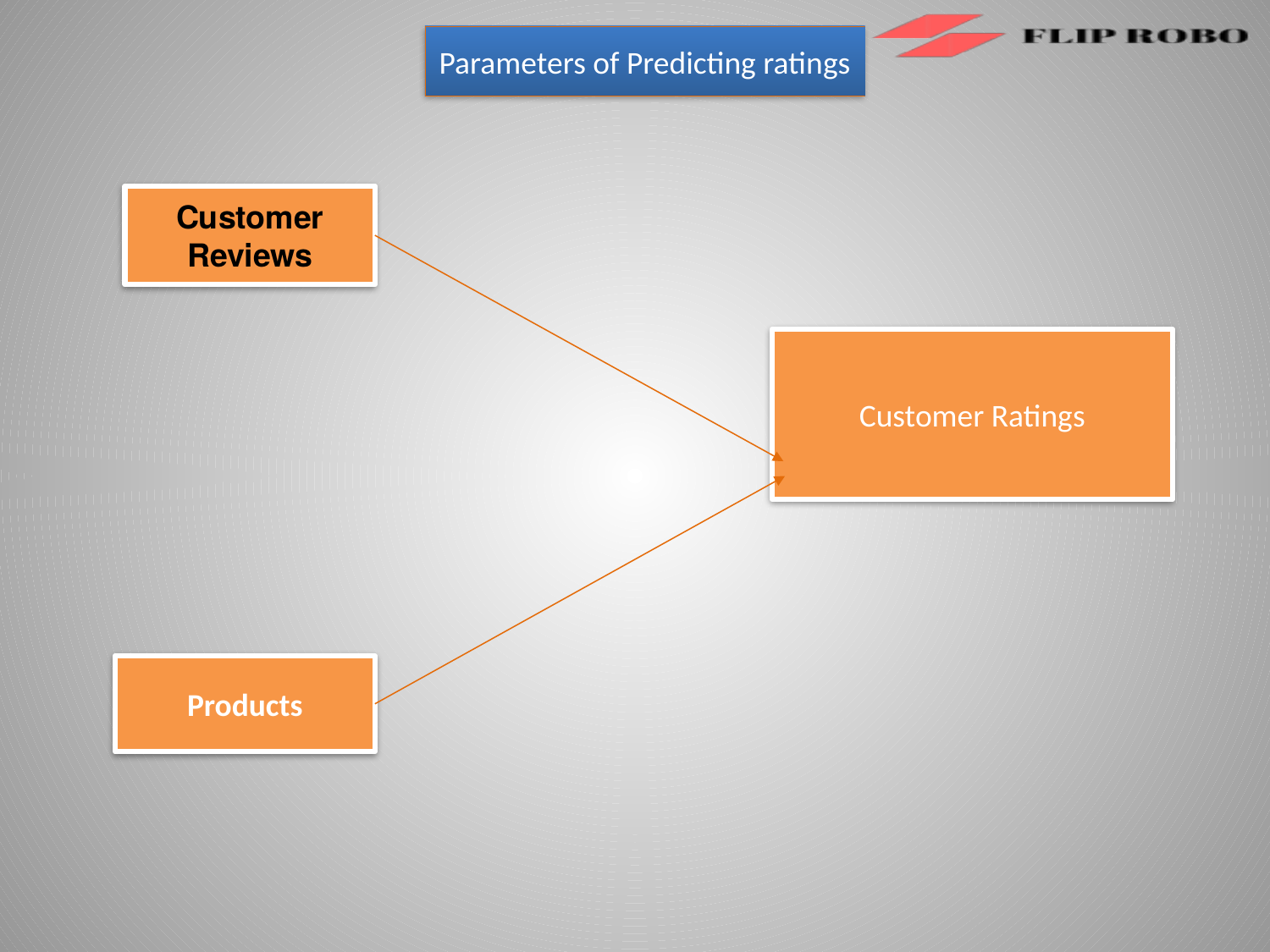

Parameters of Predicting ratings
Customer Reviews
Customer Ratings
Products